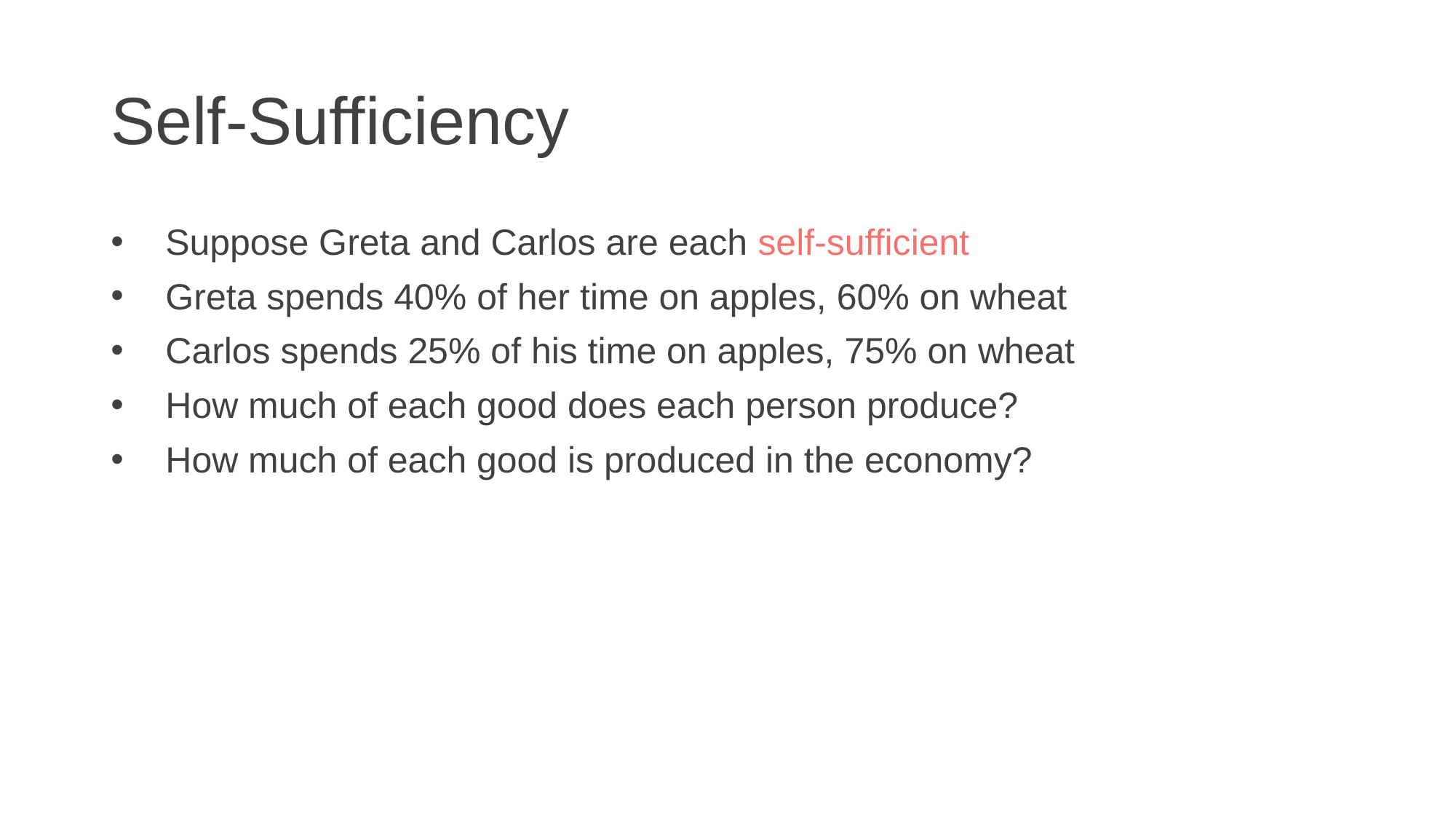

# Self-Sufficiency
Suppose Greta and Carlos are each self-sufficient
Greta spends 40% of her time on apples, 60% on wheat
Carlos spends 25% of his time on apples, 75% on wheat
How much of each good does each person produce?
How much of each good is produced in the economy?